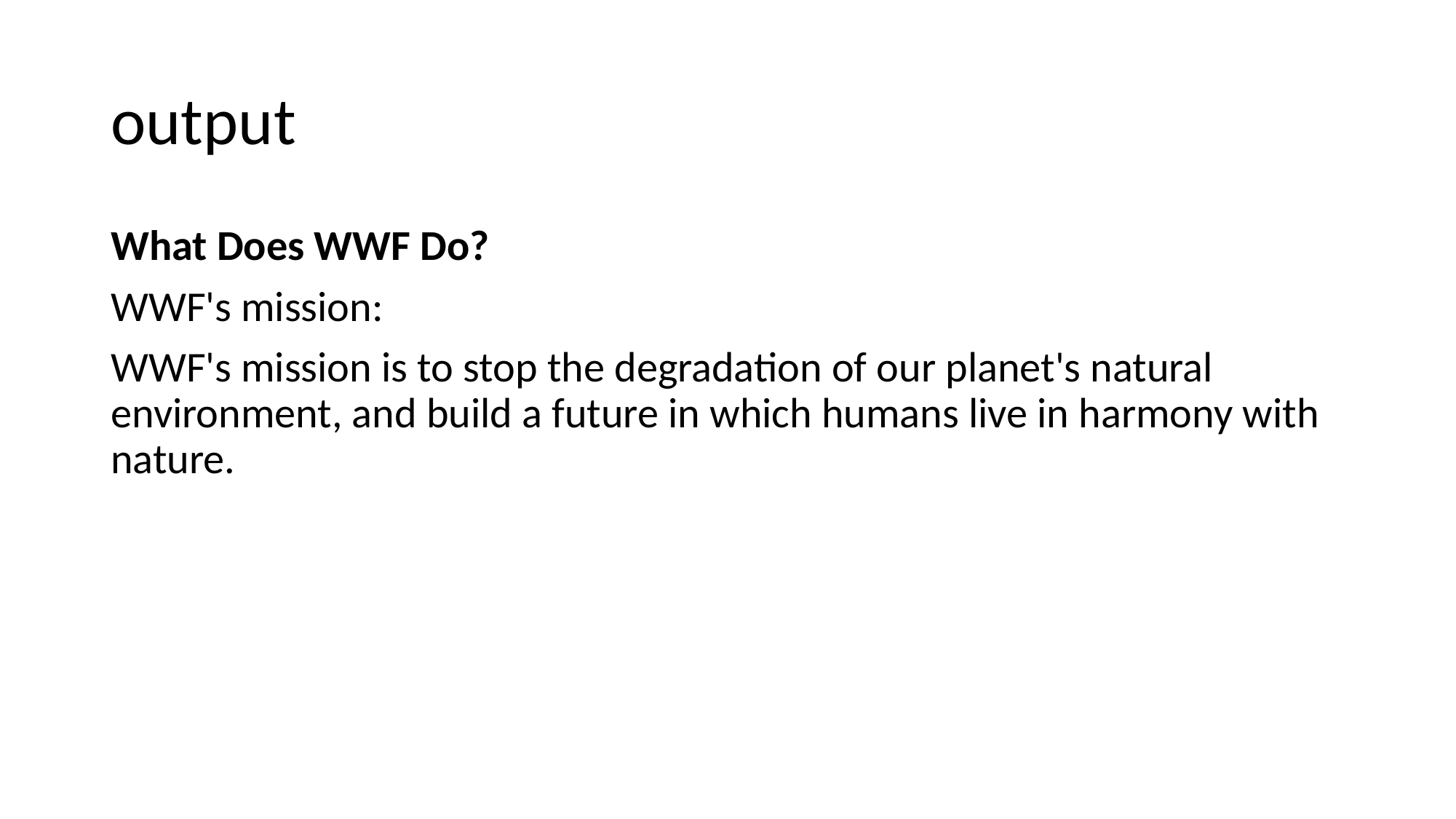

# output
What Does WWF Do?
WWF's mission:
WWF's mission is to stop the degradation of our planet's natural environment, and build a future in which humans live in harmony with nature.